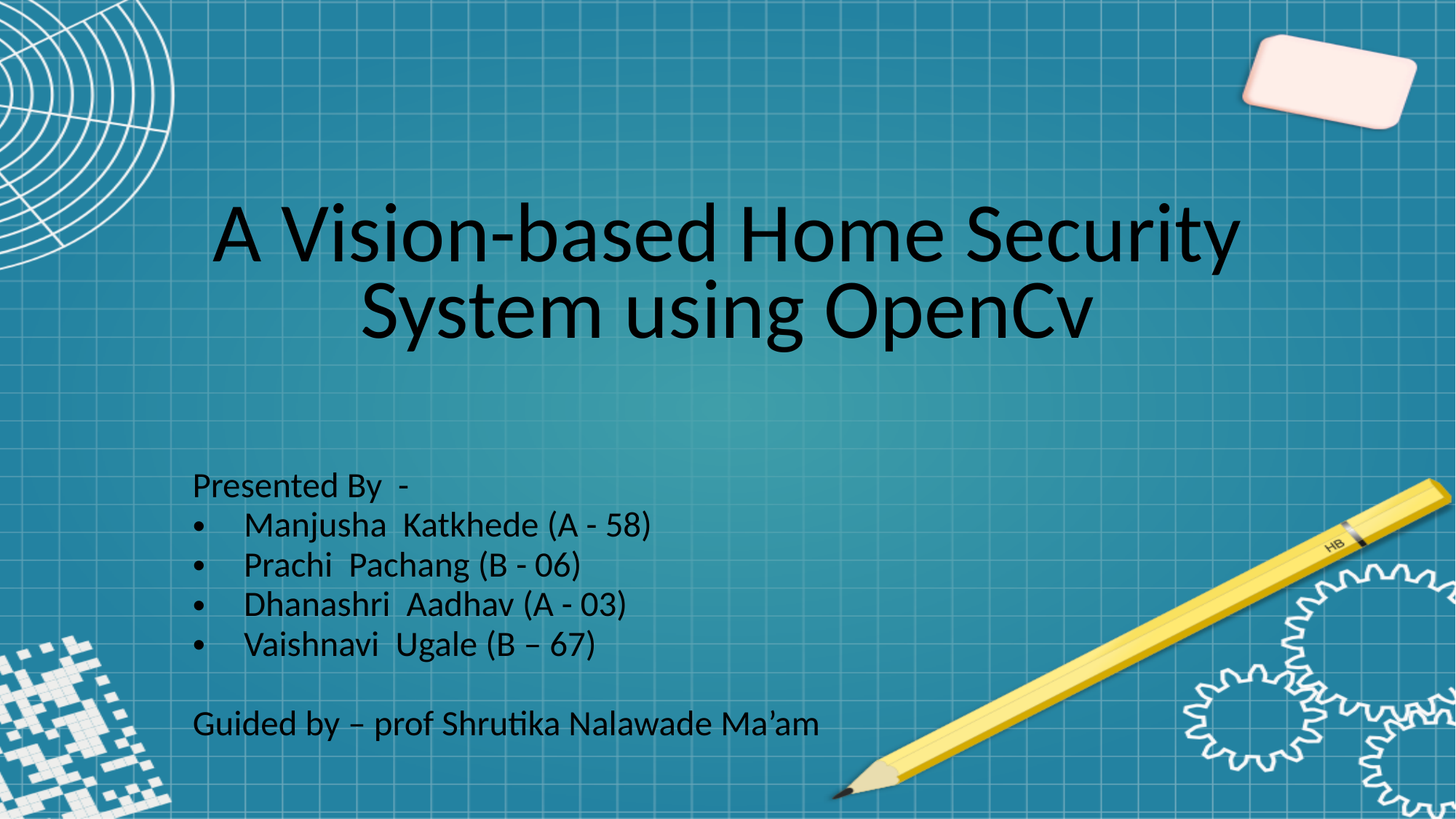

A Vision-based Home Security System using OpenCv
Presented By  -
Manjusha  Katkhede (A - 58)
Prachi  Pachang (B - 06)
Dhanashri  Aadhav (A - 03)
Vaishnavi  Ugale (B – 67)

Guided by – prof Shrutika Nalawade Ma’am